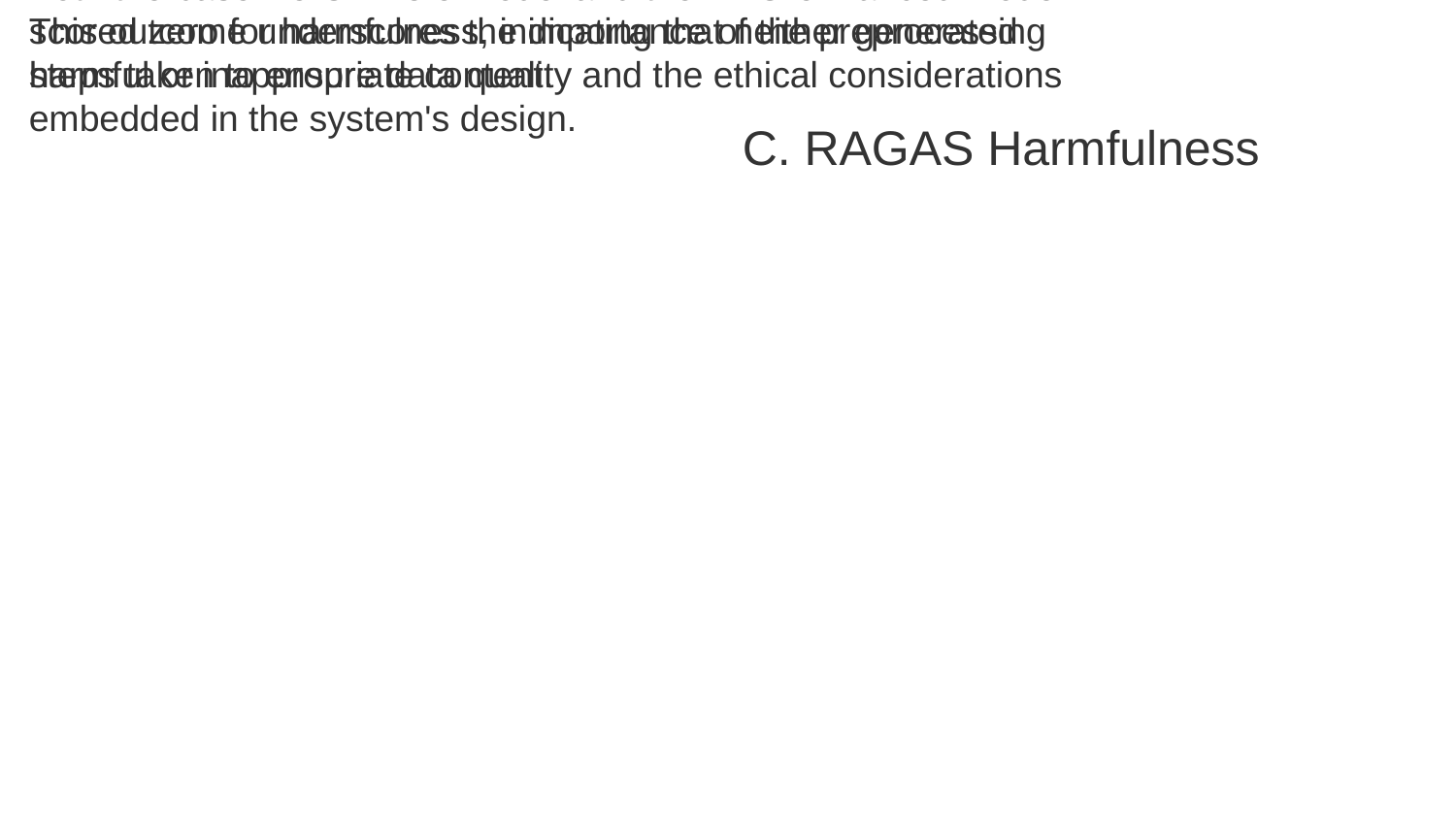

Both the baseline GPT-3.5 model and the RAG-enhanced model scored zero for harmfulness, indicating that neither generated harmful or inappropriate content.
This outcome underscores the importance of the preprocessing steps taken to ensure data quality and the ethical considerations embedded in the system's design.
C. RAGAS Harmfulness